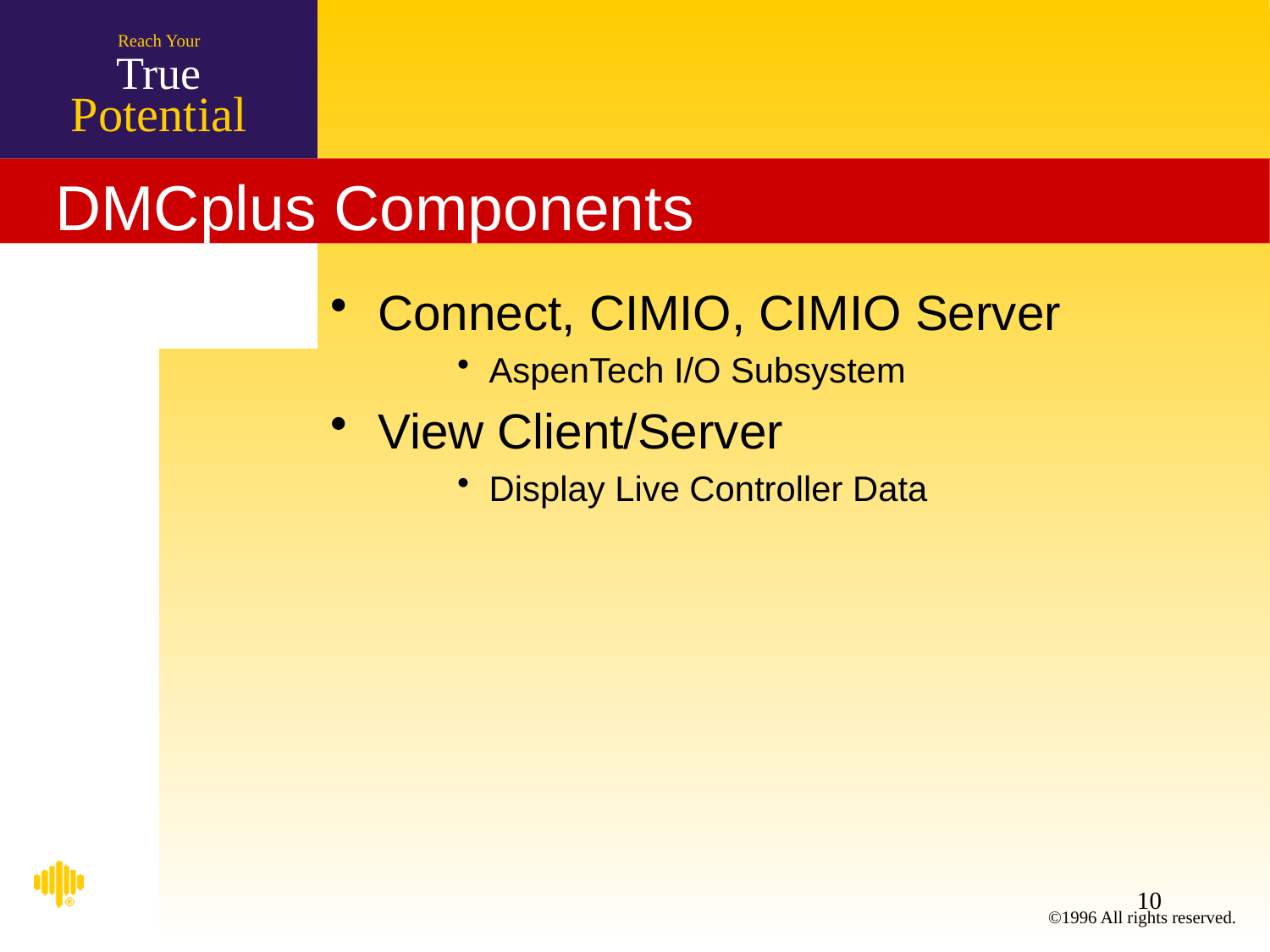

# DMCplus Components
Connect, CIMIO, CIMIO Server
AspenTech I/O Subsystem
View Client/Server
Display Live Controller Data
10